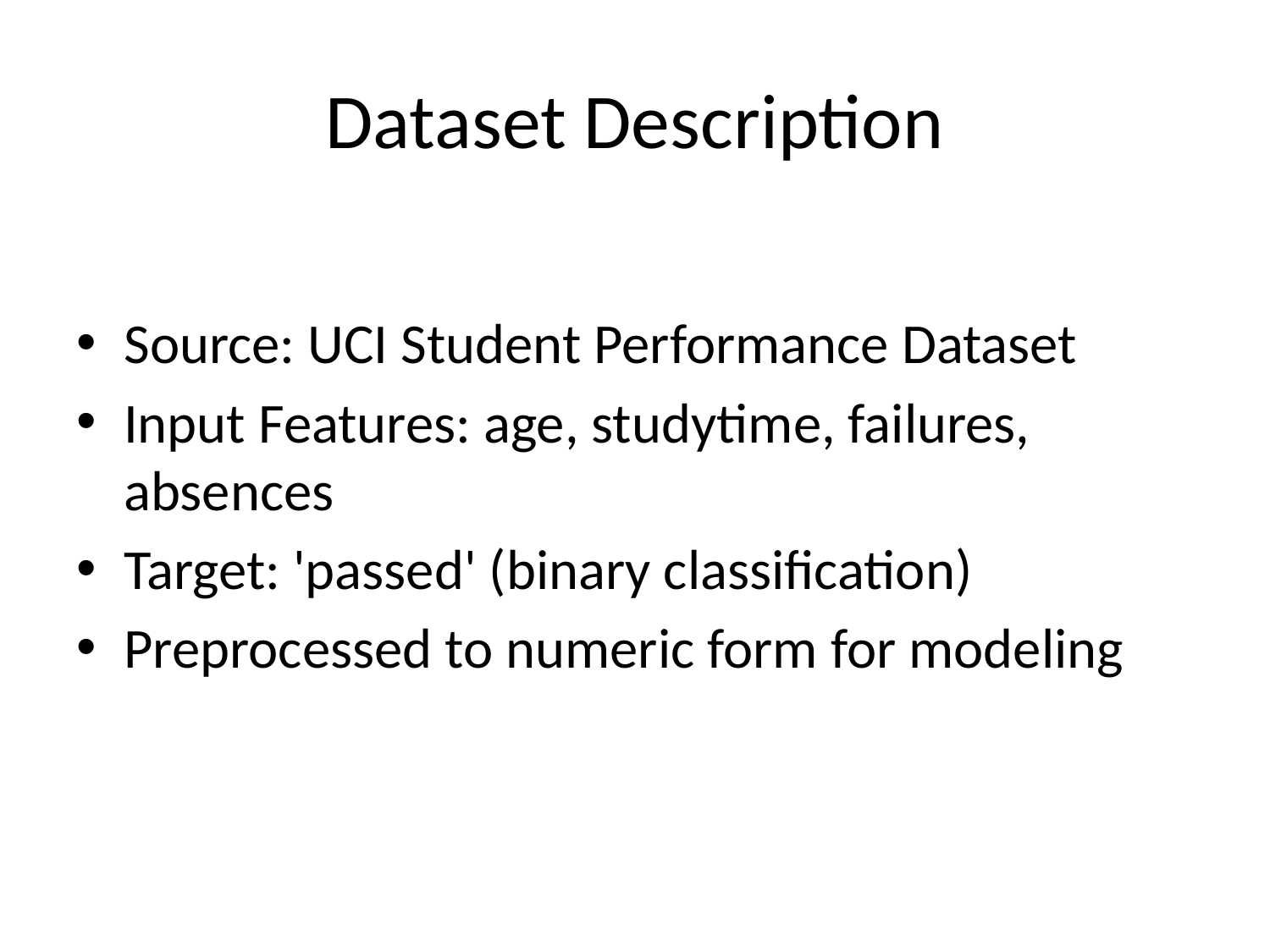

# Dataset Description

Source: UCI Student Performance Dataset
Input Features: age, studytime, failures, absences
Target: 'passed' (binary classification)
Preprocessed to numeric form for modeling